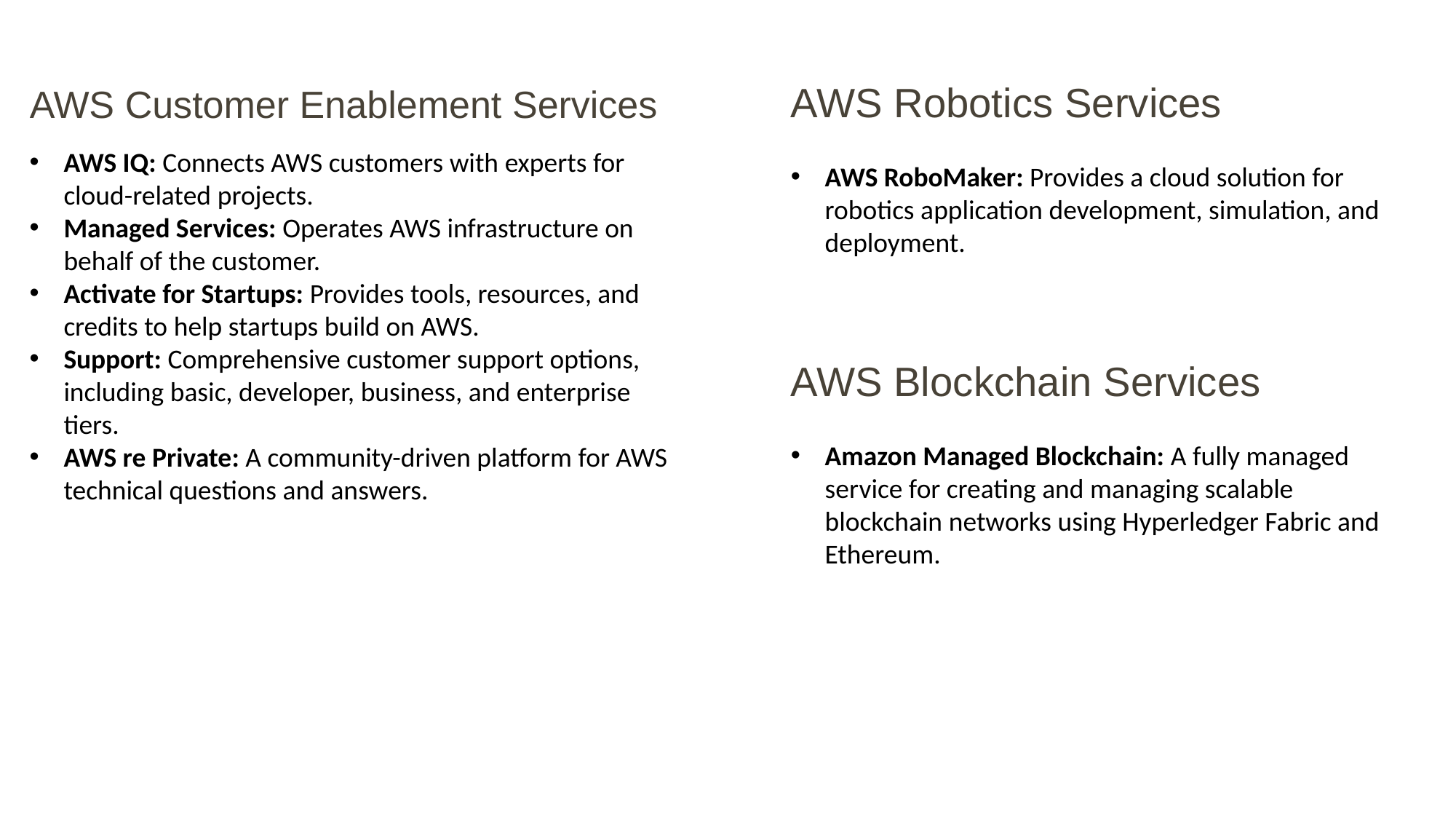

AWS Robotics Services
AWS Customer Enablement Services
AWS IQ: Connects AWS customers with experts for cloud-related projects.
Managed Services: Operates AWS infrastructure on behalf of the customer.
Activate for Startups: Provides tools, resources, and credits to help startups build on AWS.
Support: Comprehensive customer support options, including basic, developer, business, and enterprise tiers.
AWS re Private: A community-driven platform for AWS technical questions and answers.
AWS RoboMaker: Provides a cloud solution for robotics application development, simulation, and deployment.
AWS Blockchain Services
Amazon Managed Blockchain: A fully managed service for creating and managing scalable blockchain networks using Hyperledger Fabric and Ethereum.